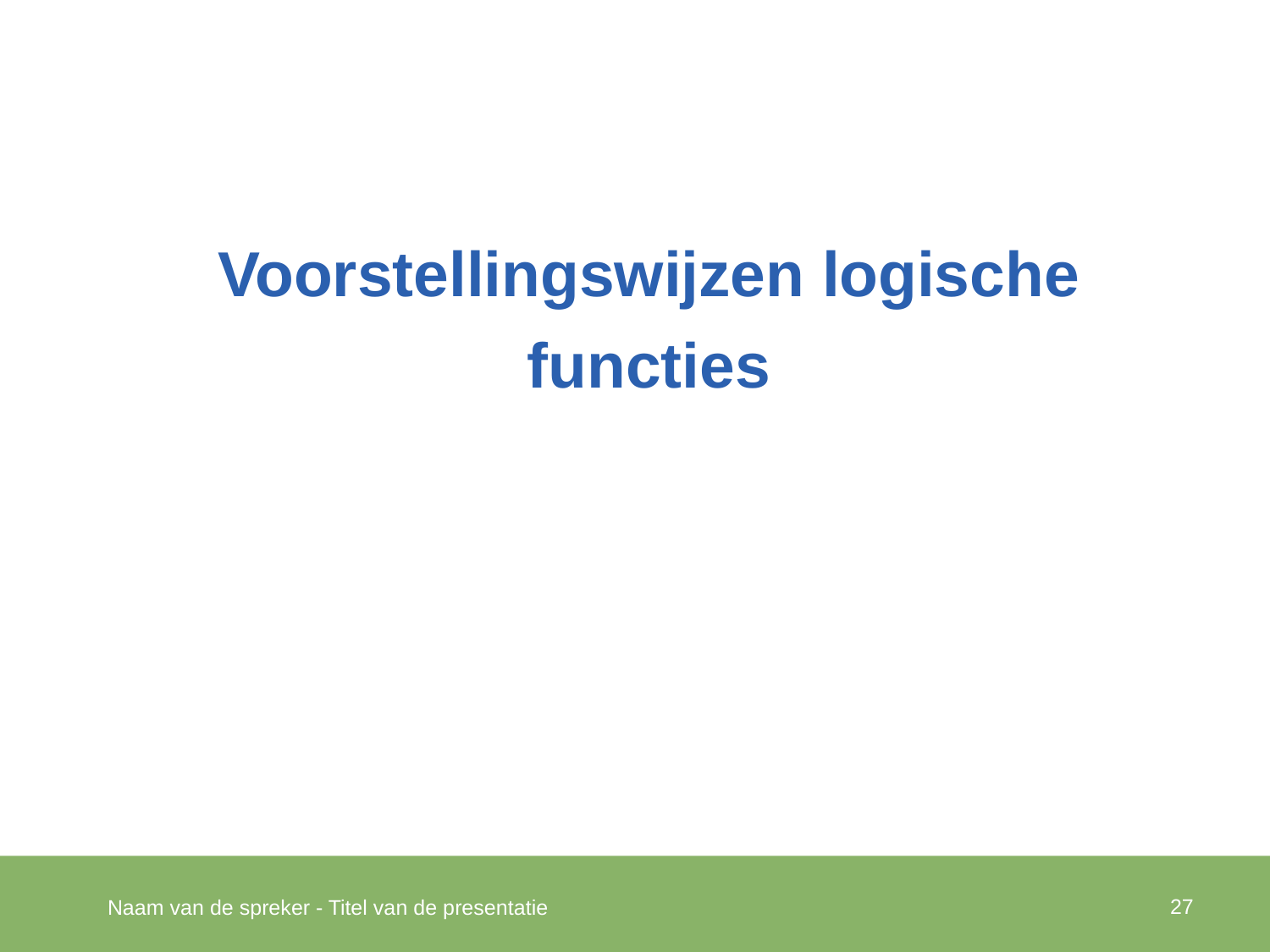

#
Voorstellingswijzen logische functies
27
Naam van de spreker - Titel van de presentatie